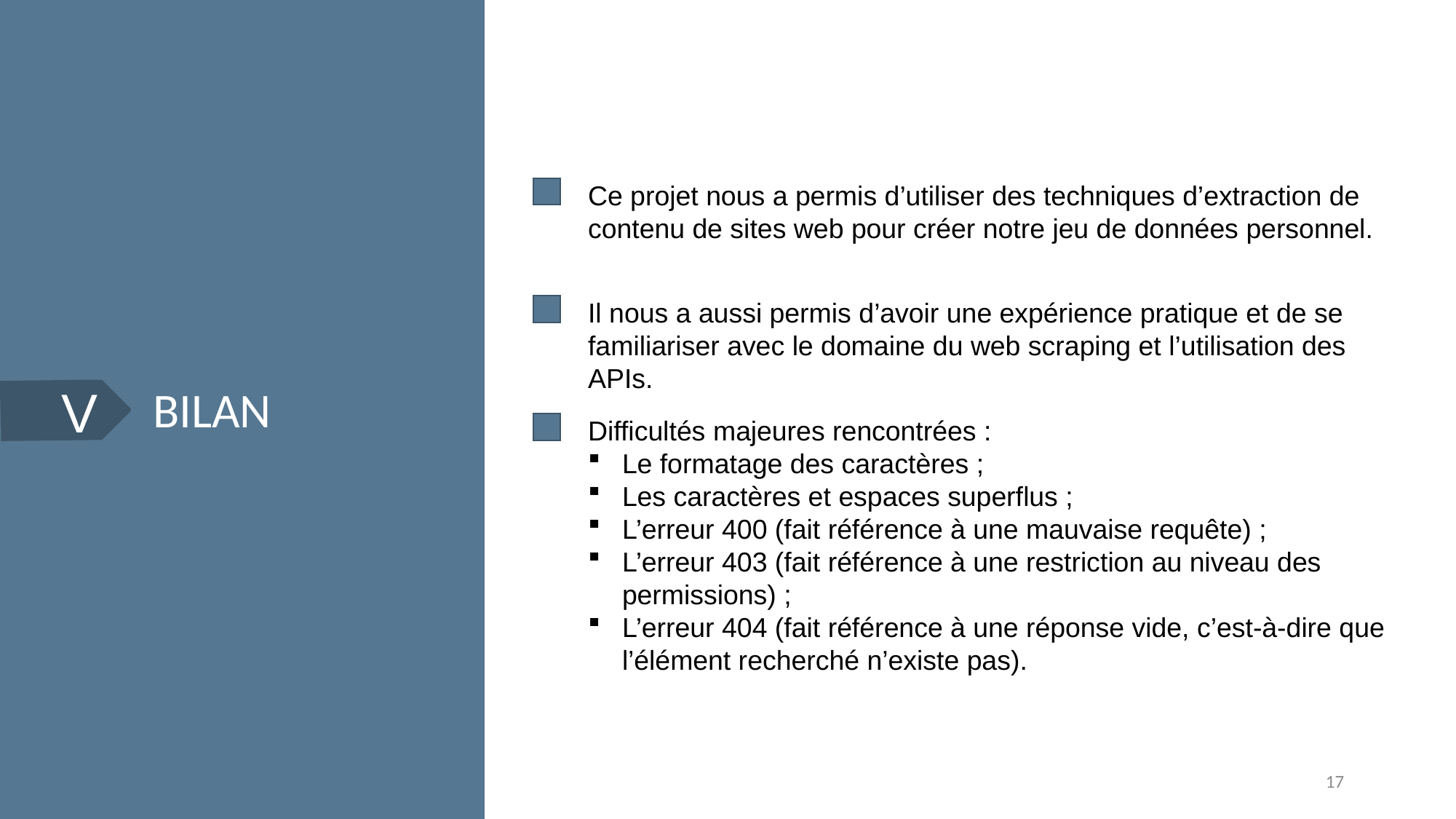

Ce projet nous a permis d’utiliser des techniques d’extraction de contenu de sites web pour créer notre jeu de données personnel.

Il nous a aussi permis d’avoir une expérience pratique et de se familiariser avec le domaine du web scraping et l’utilisation des APIs.

V
BILAN

Difficultés majeures rencontrées :
Le formatage des caractères ;
Les caractères et espaces superflus ;
L’erreur 400 (fait référence à une mauvaise requête) ;
L’erreur 403 (fait référence à une restriction au niveau des permissions) ;
L’erreur 404 (fait référence à une réponse vide, c’est-à-dire que l’élément recherché n’existe pas).

17